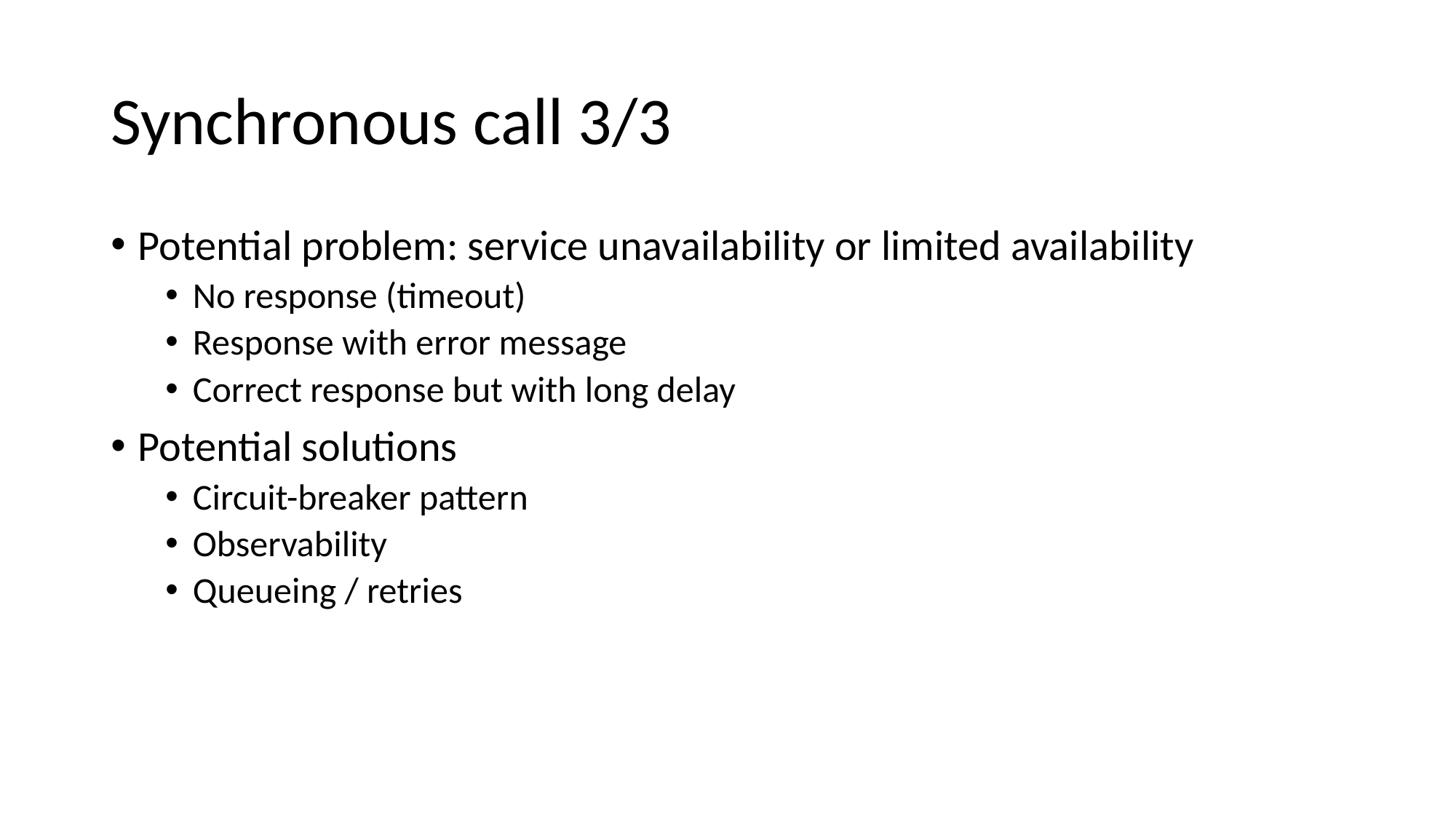

# Synchronous call 3/3
Potential problem: service unavailability or limited availability
No response (timeout)
Response with error message
Correct response but with long delay
Potential solutions
Circuit-breaker pattern
Observability
Queueing / retries